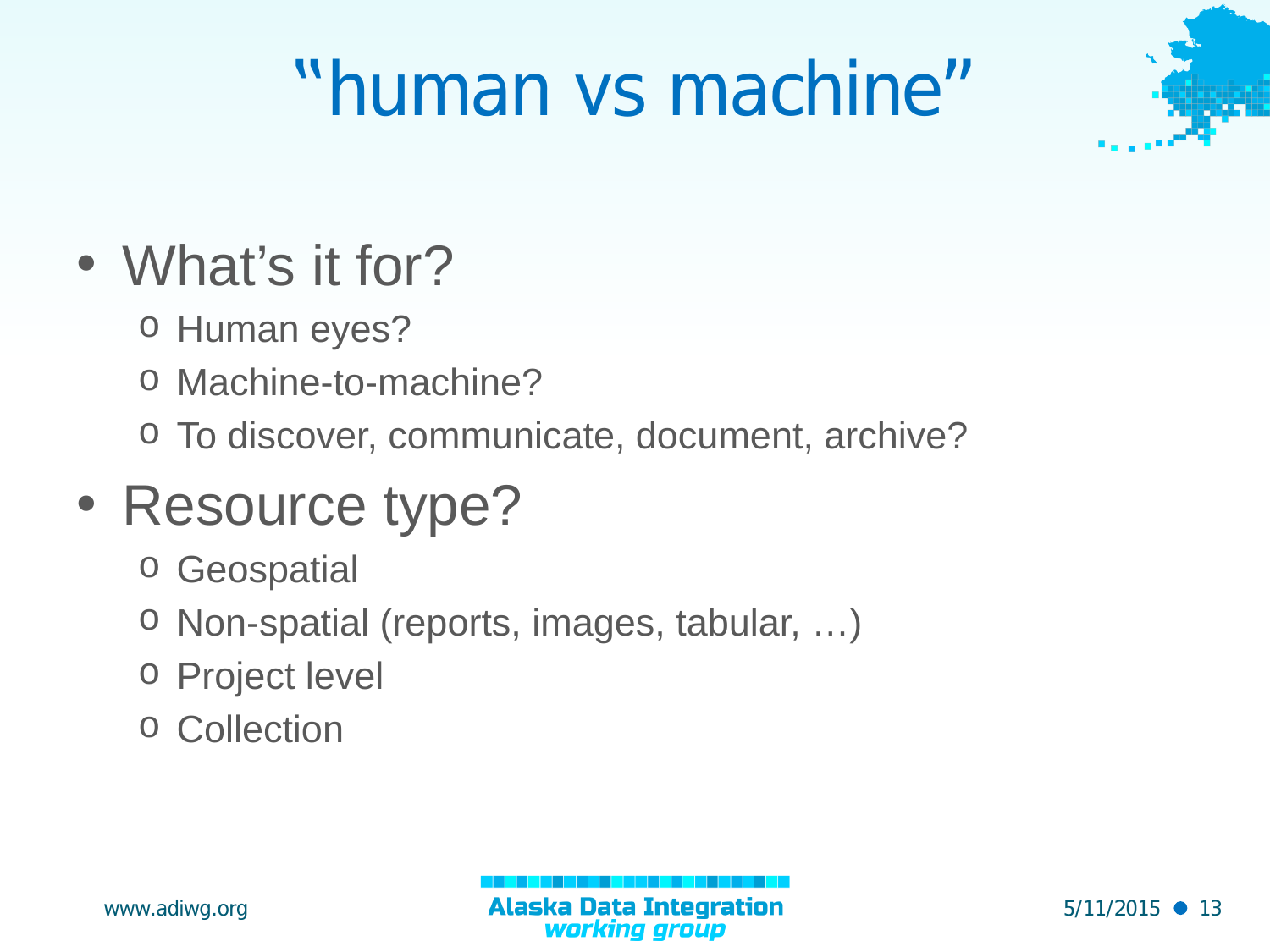

# “human vs machine”
What’s it for?
Human eyes?
Machine-to-machine?
To discover, communicate, document, archive?
Resource type?
Geospatial
Non-spatial (reports, images, tabular, …)
Project level
Collection

www.adiwg.org
5/11/2015
13